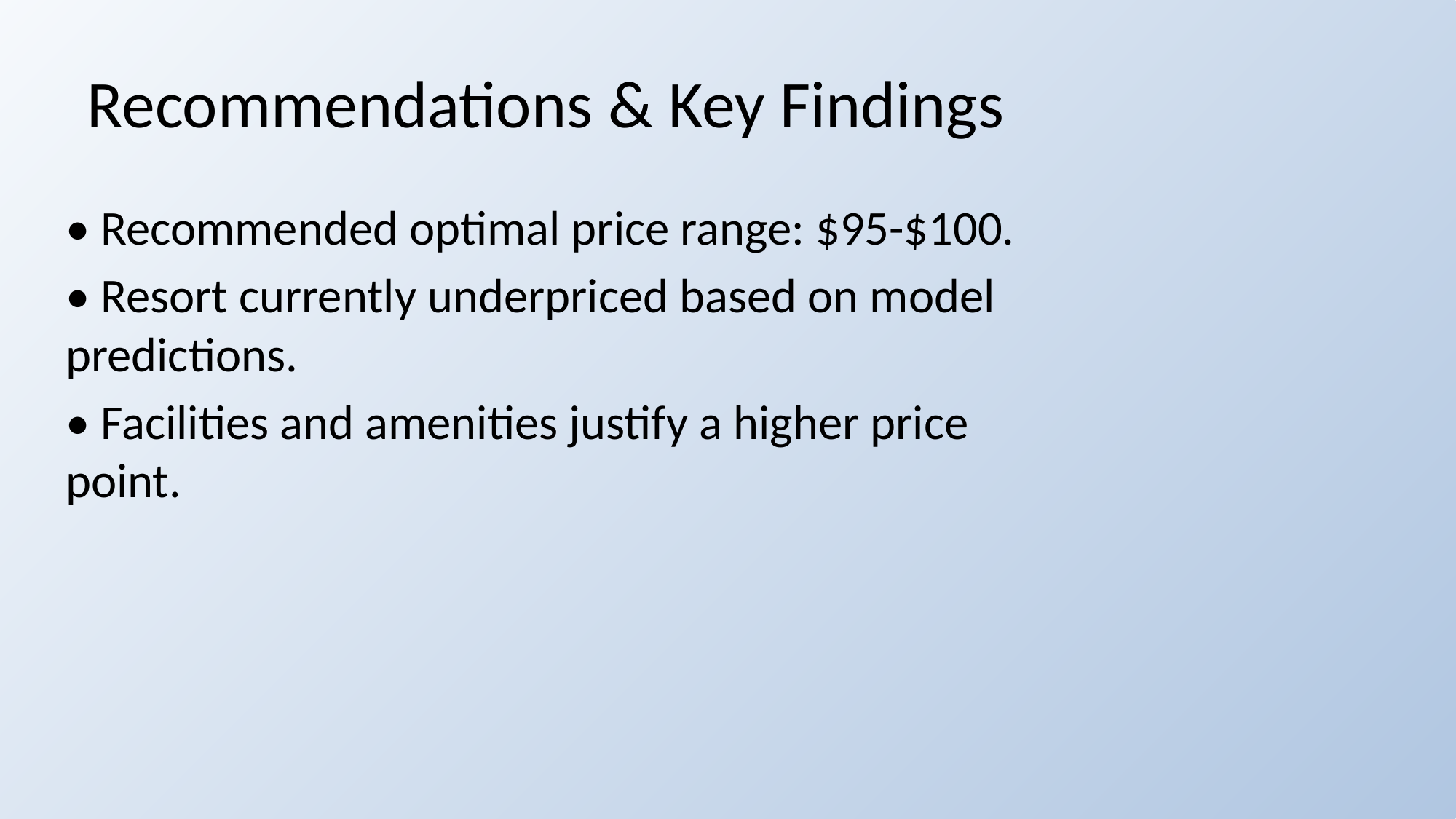

# Recommendations & Key Findings
• Recommended optimal price range: $95-$100.
• Resort currently underpriced based on model predictions.
• Facilities and amenities justify a higher price point.